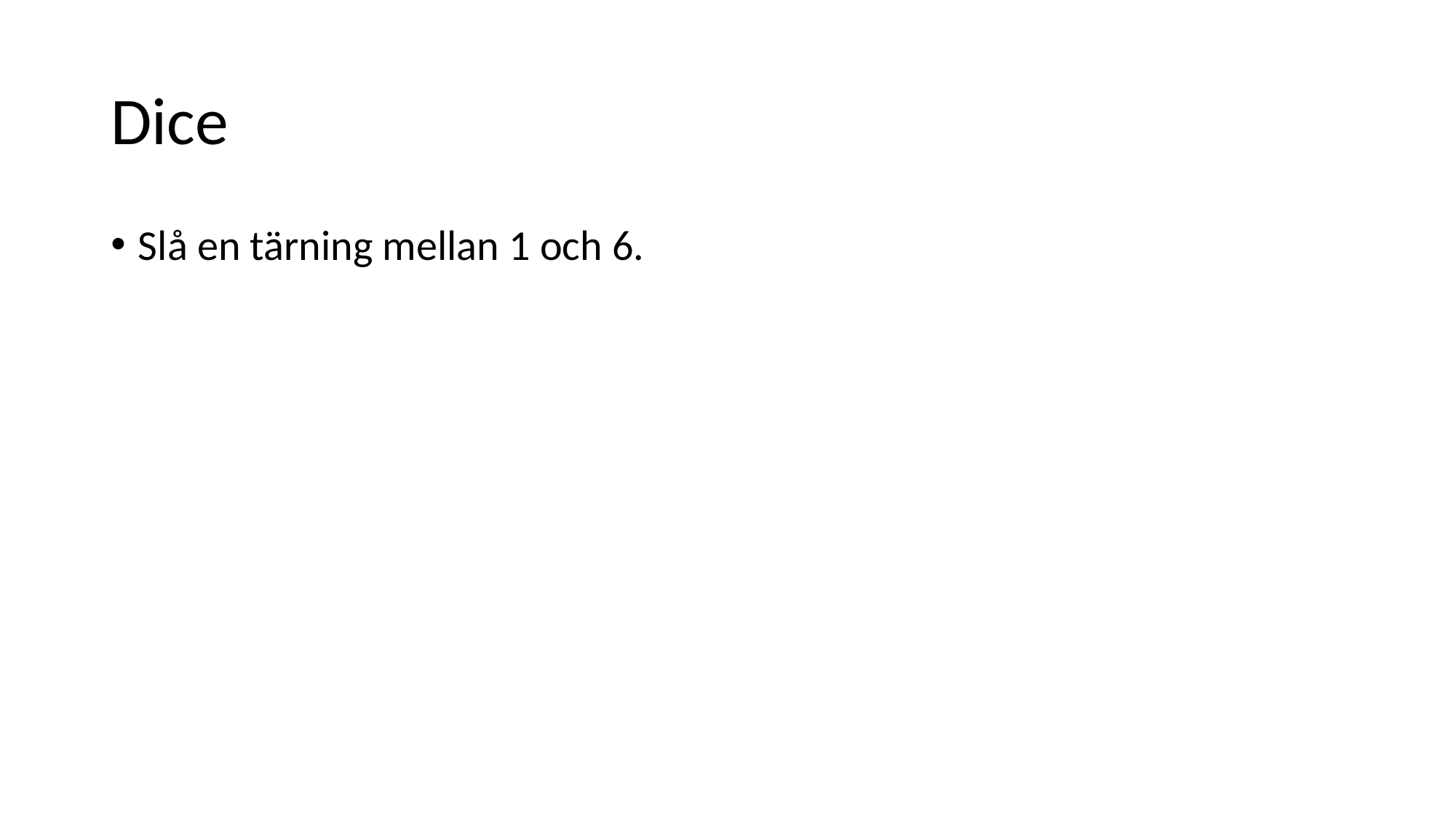

# Dice

Slå en tärning mellan 1 och 6.